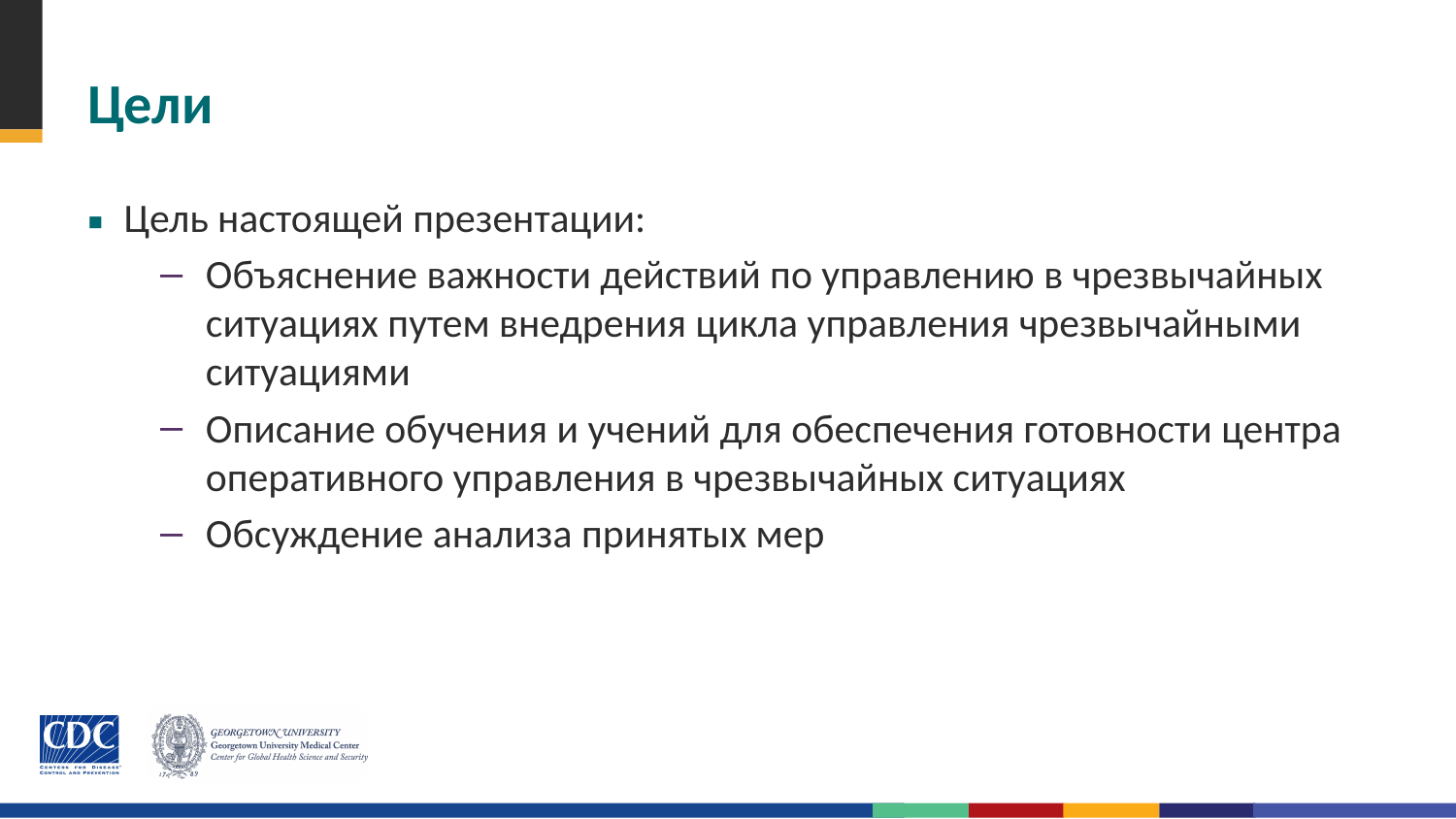

# Цели
Цель настоящей презентации:
Объяснение важности действий по управлению в чрезвычайных ситуациях путем внедрения цикла управления чрезвычайными ситуациями
Описание обучения и учений для обеспечения готовности центра оперативного управления в чрезвычайных ситуациях
Обсуждение анализа принятых мер